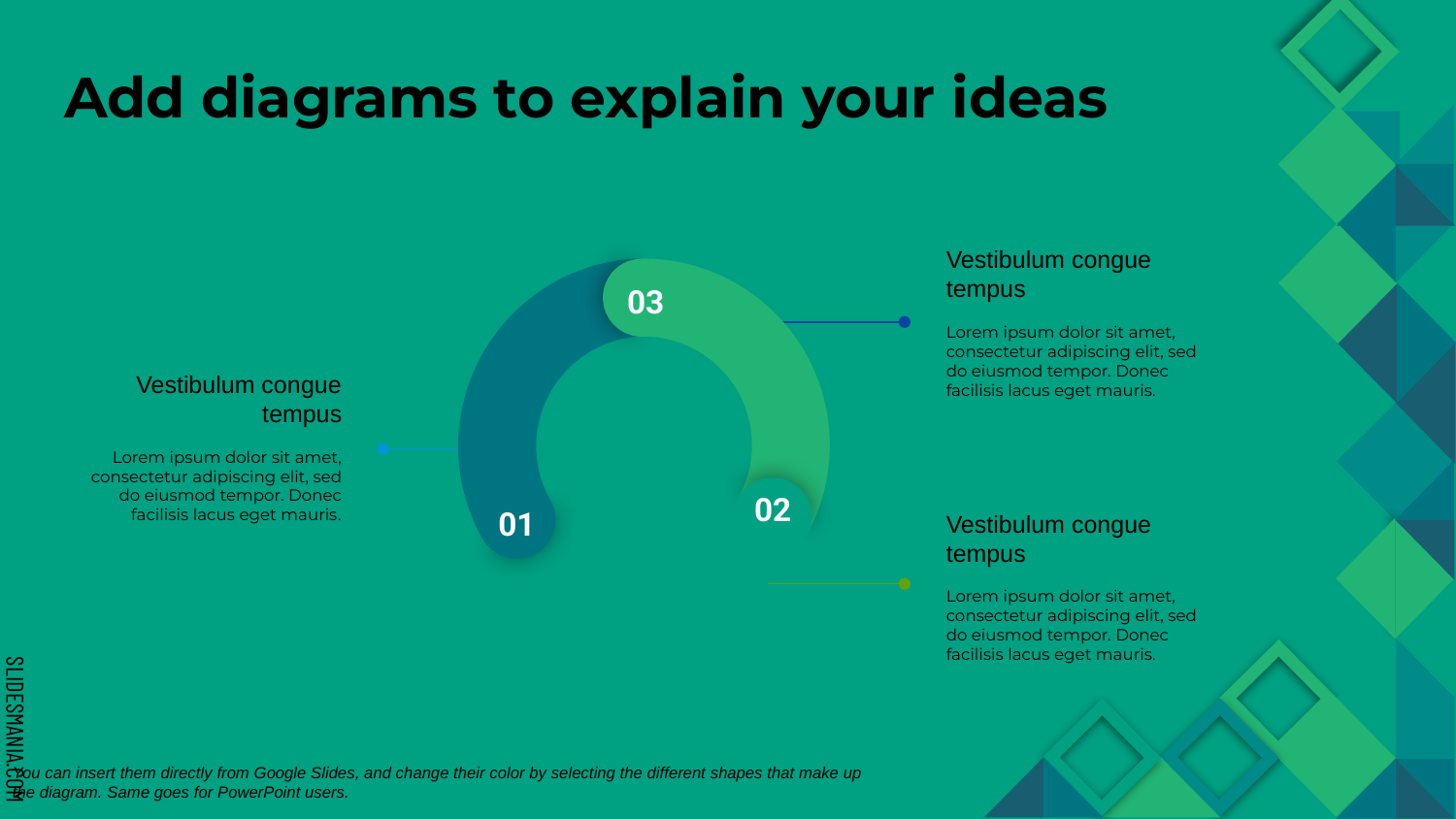

# Add diagrams to explain your ideas

03
02

01
Vestibulum congue tempus

Lorem ipsum dolor sit amet, consectetur adipiscing elit, sed do eiusmod tempor. Donec facilisis lacus eget mauris.
Vestibulum congue tempus

Lorem ipsum dolor sit amet, consectetur adipiscing elit, sed do eiusmod tempor. Donec facilisis lacus eget mauris.
Vestibulum congue tempus

Lorem ipsum dolor sit amet, consectetur adipiscing elit, sed do eiusmod tempor. Donec facilisis lacus eget mauris.
You can insert them directly from Google Slides, and change their color by selecting the different shapes that make up the diagram. Same goes for PowerPoint users.